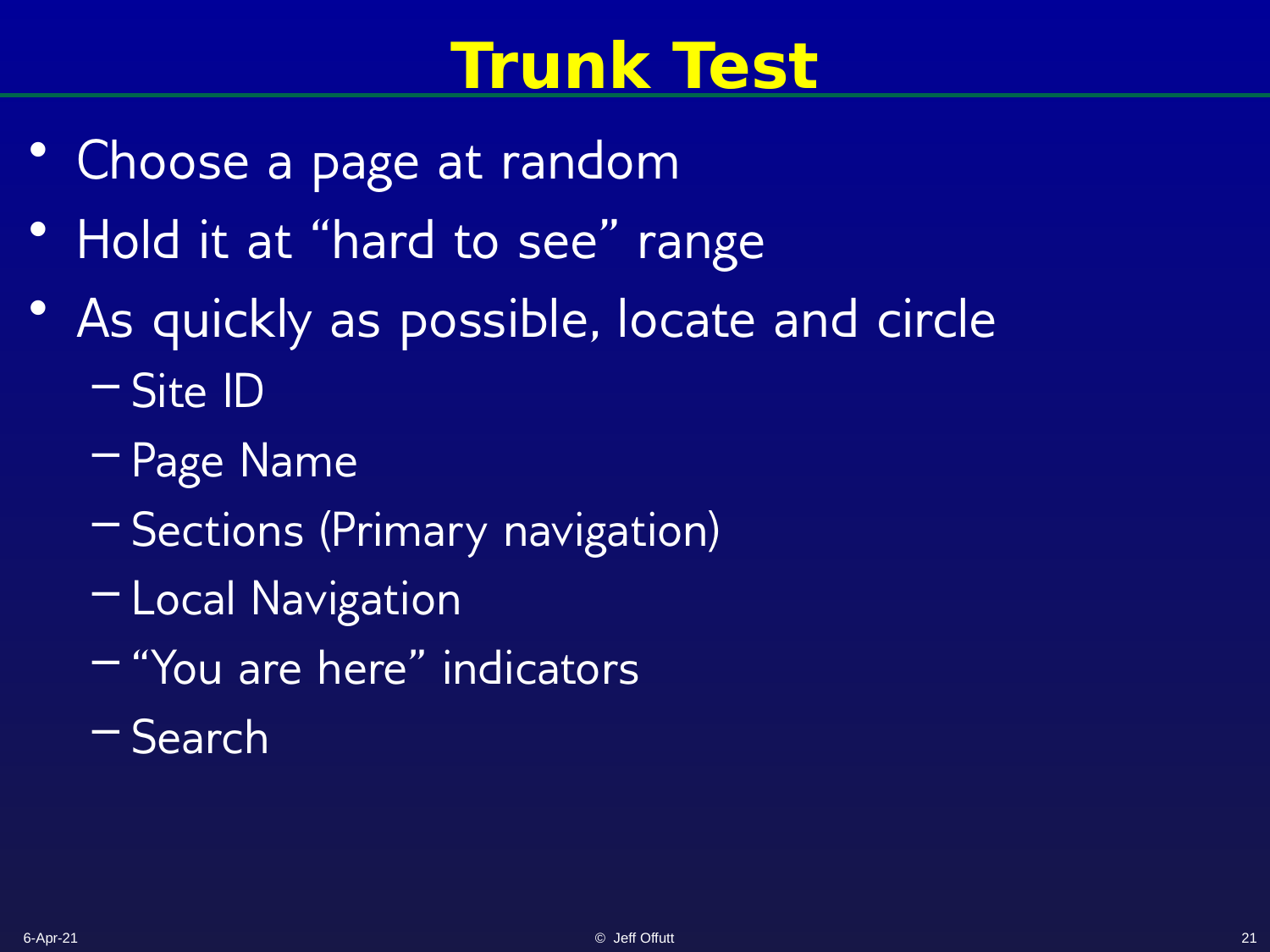

# Trunk Test
Choose a page at random
Hold it at “hard to see” range
As quickly as possible, locate and circle
Site ID
Page Name
Sections (Primary navigation)
Local Navigation
“You are here” indicators
Search
6-Apr-21
©  Jeff Offutt
21